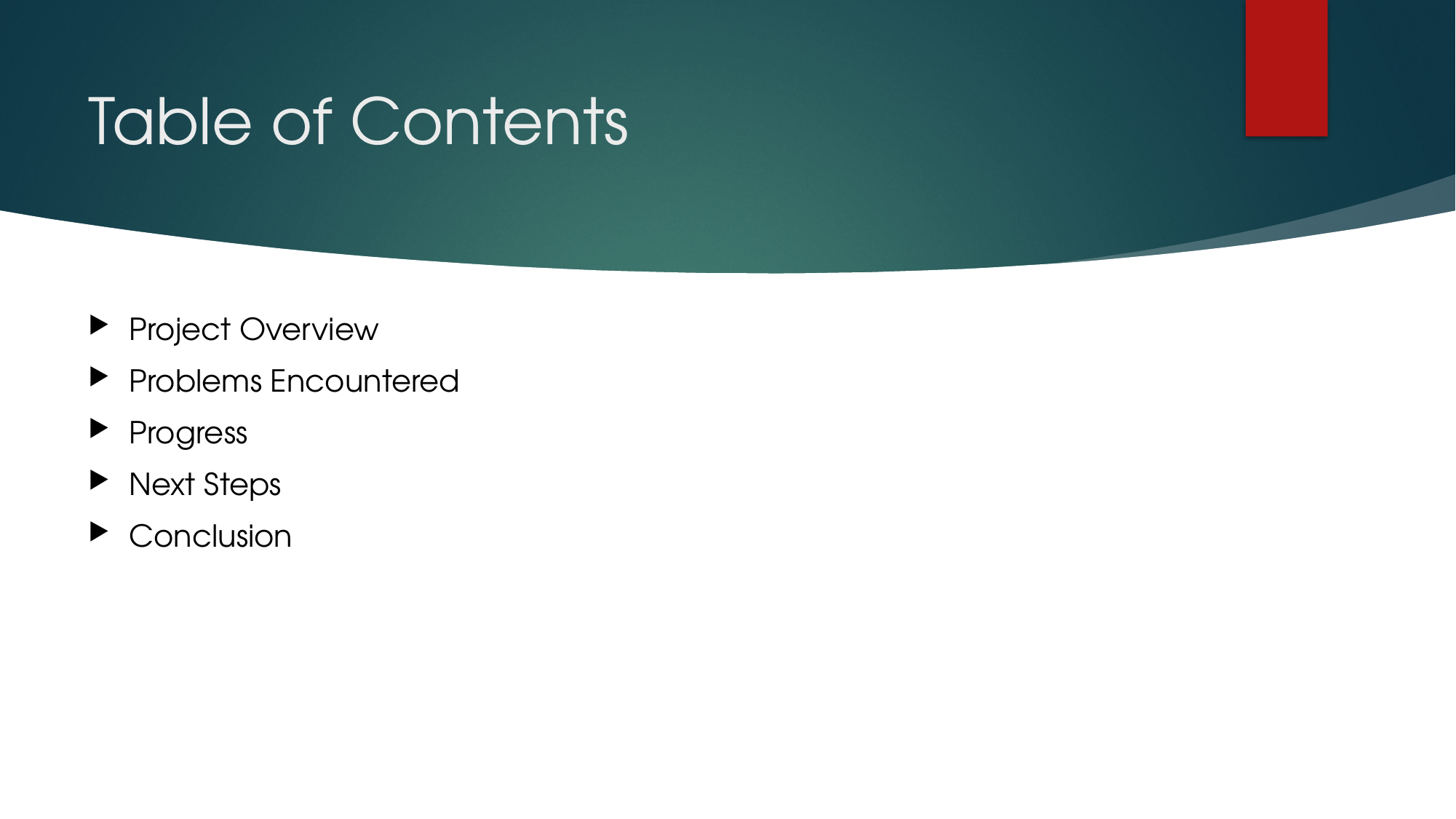

# Table of Contents

Project Overview
Problems Encountered
Progress
Next Steps
Conclusion